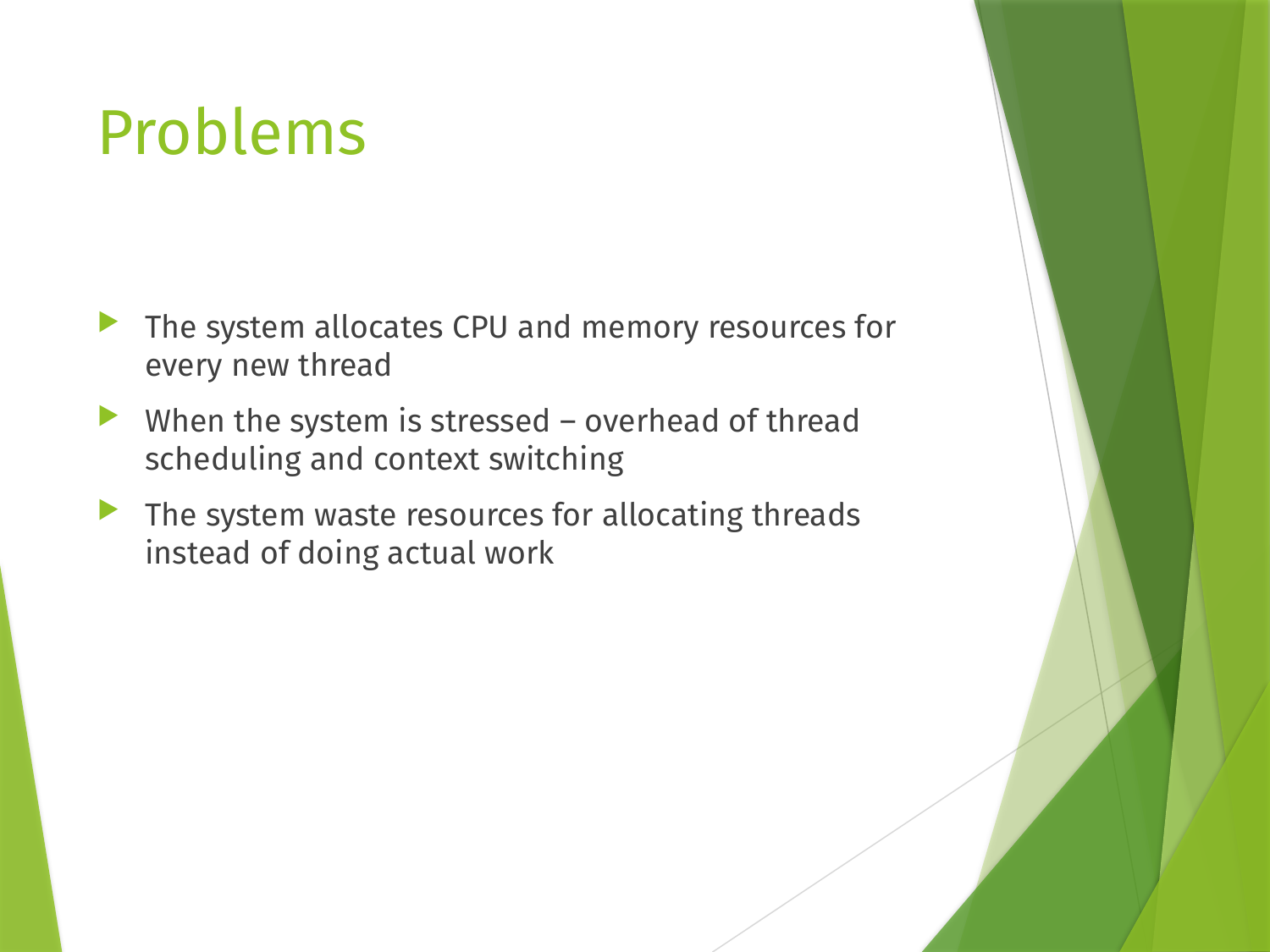

# Problems
The system allocates CPU and memory resources for every new thread
When the system is stressed – overhead of thread scheduling and context switching
The system waste resources for allocating threads instead of doing actual work